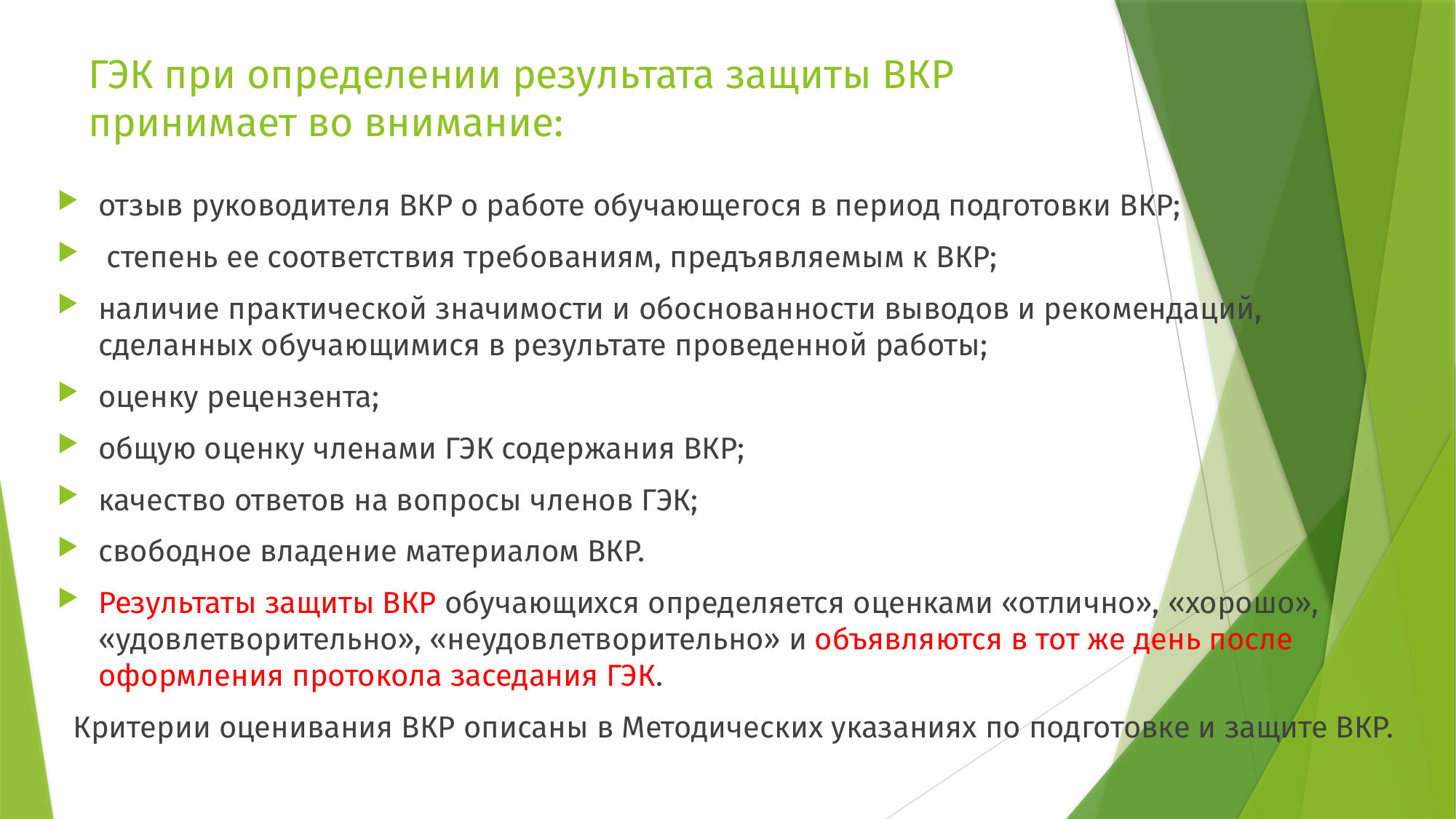

# ГЭК при определении результата защиты ВКР принимает во внимание:
отзыв руководителя ВКР о работе обучающегося в период подготовки ВКР;
 степень ее соответствия требованиям, предъявляемым к ВКР;
наличие практической значимости и обоснованности выводов и рекомендаций, сделанных обучающимися в результате проведенной работы;
оценку рецензента;
общую оценку членами ГЭК содержания ВКР;
качество ответов на вопросы членов ГЭК;
свободное владение материалом ВКР.
Результаты защиты ВКР обучающихся определяется оценками «отлично», «хорошо», «удовлетворительно», «неудовлетворительно» и объявляются в тот же день после оформления протокола заседания ГЭК.
Критерии оценивания ВКР описаны в Методических указаниях по подготовке и защите ВКР.